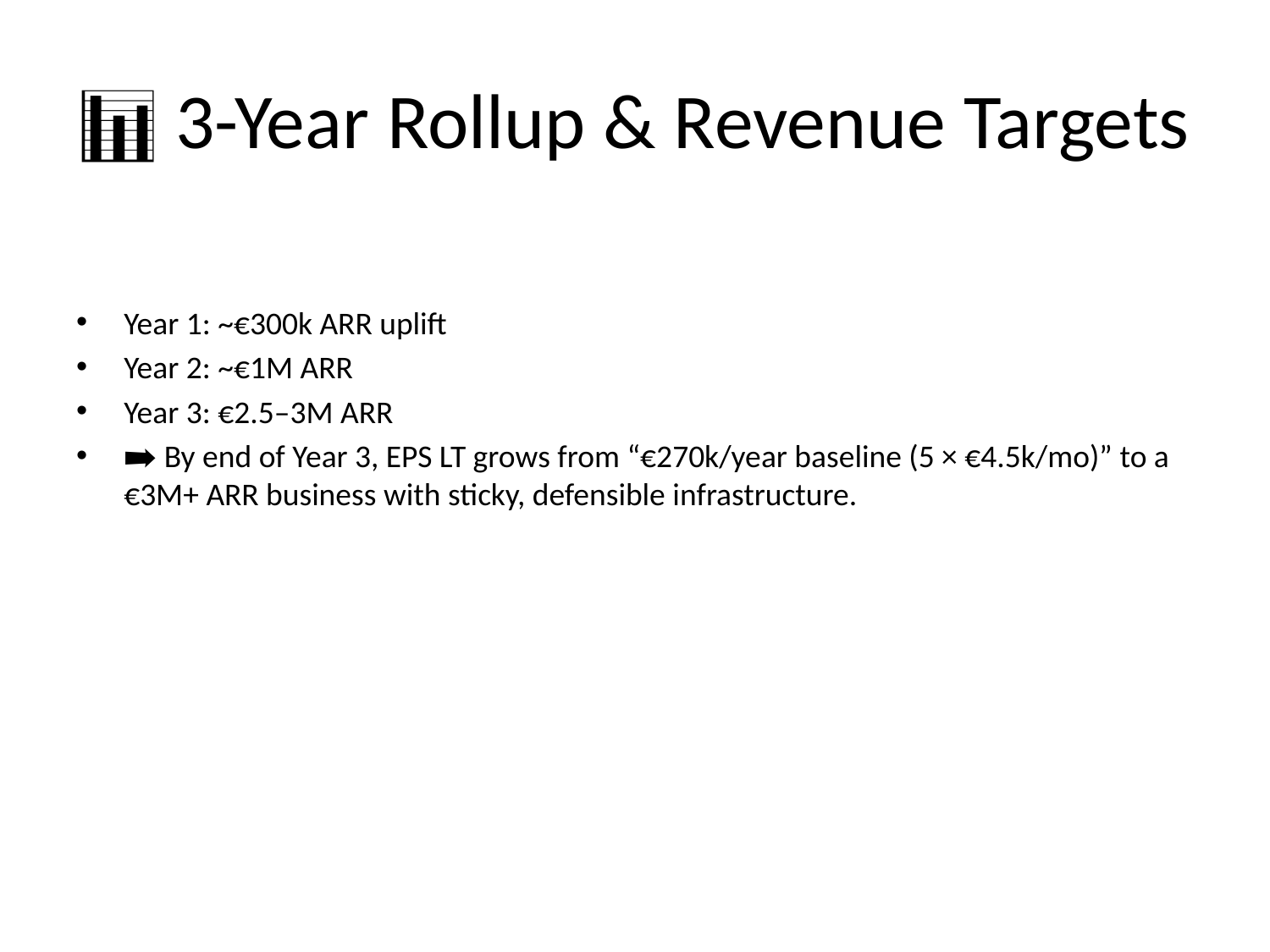

# 📊 3-Year Rollup & Revenue Targets

Year 1: ~€300k ARR uplift
Year 2: ~€1M ARR
Year 3: €2.5–3M ARR
➡️ By end of Year 3, EPS LT grows from “€270k/year baseline (5 × €4.5k/mo)” to a €3M+ ARR business with sticky, defensible infrastructure.